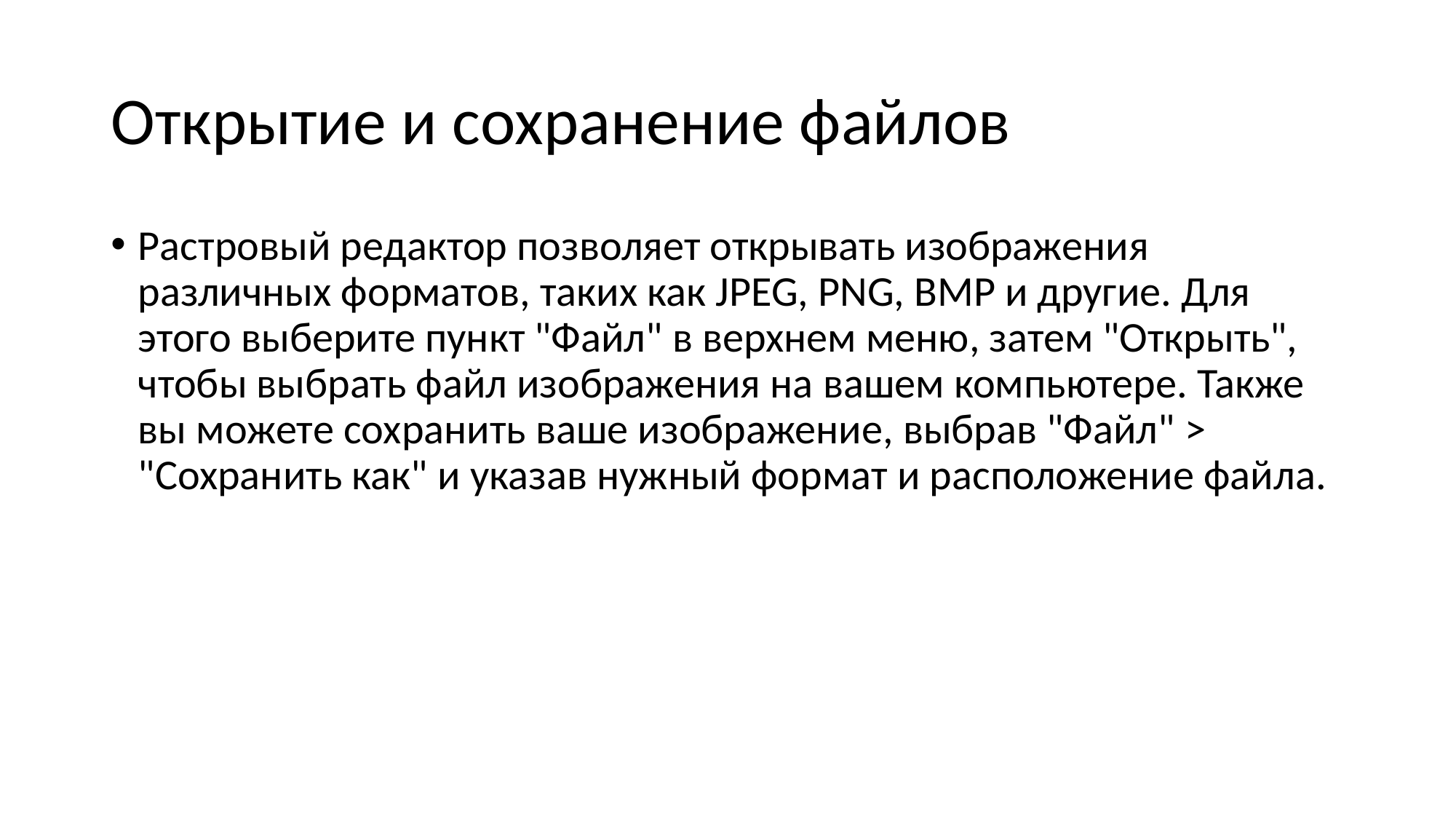

# Открытие и сохранение файлов
Растровый редактор позволяет открывать изображения различных форматов, таких как JPEG, PNG, BMP и другие. Для этого выберите пункт "Файл" в верхнем меню, затем "Открыть", чтобы выбрать файл изображения на вашем компьютере. Также вы можете сохранить ваше изображение, выбрав "Файл" > "Сохранить как" и указав нужный формат и расположение файла.